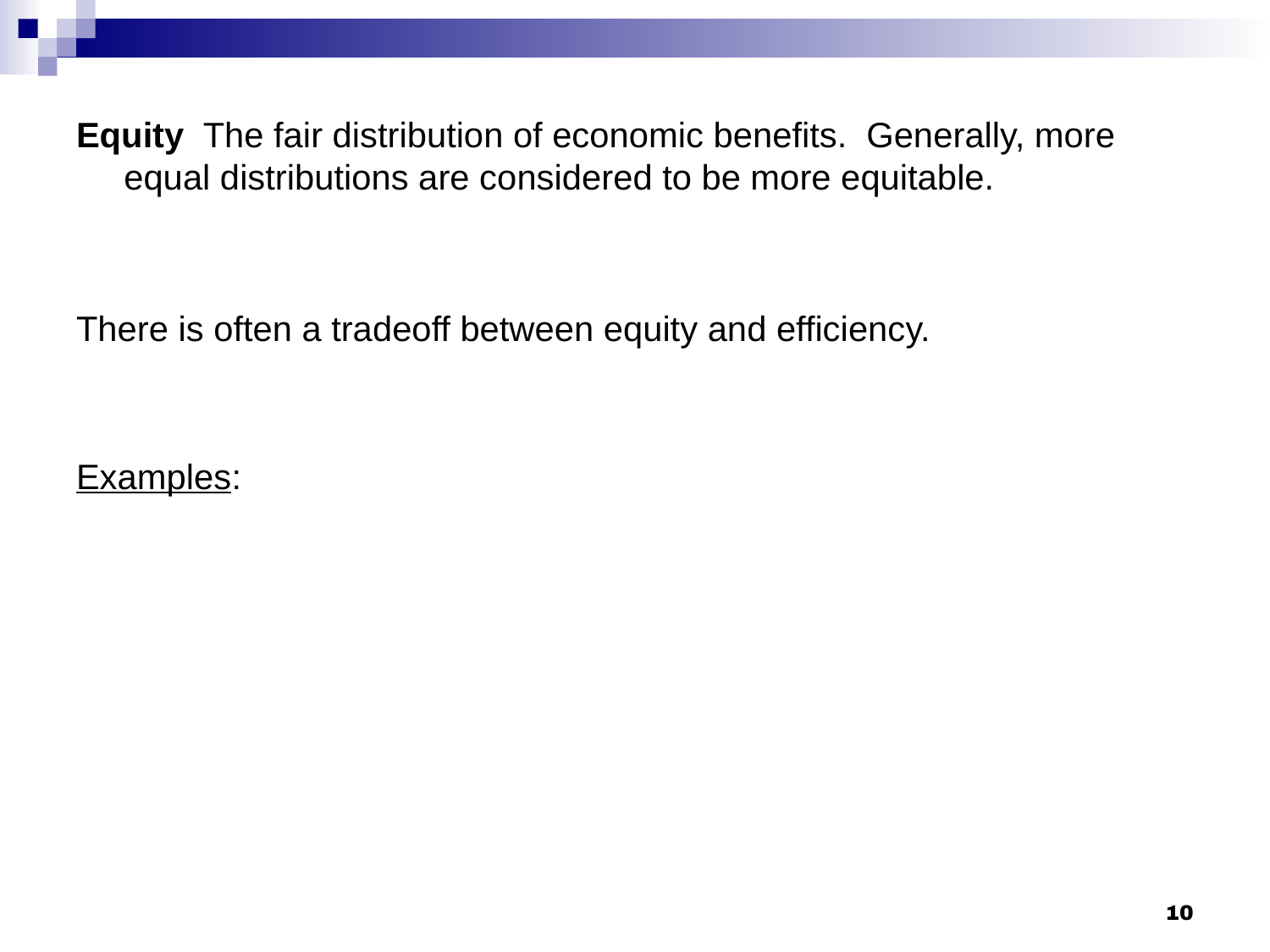

Equity  The fair distribution of economic benefits.  Generally, more equal distributions are considered to be more equitable.

There is often a tradeoff between equity and efficiency.

Examples:

10